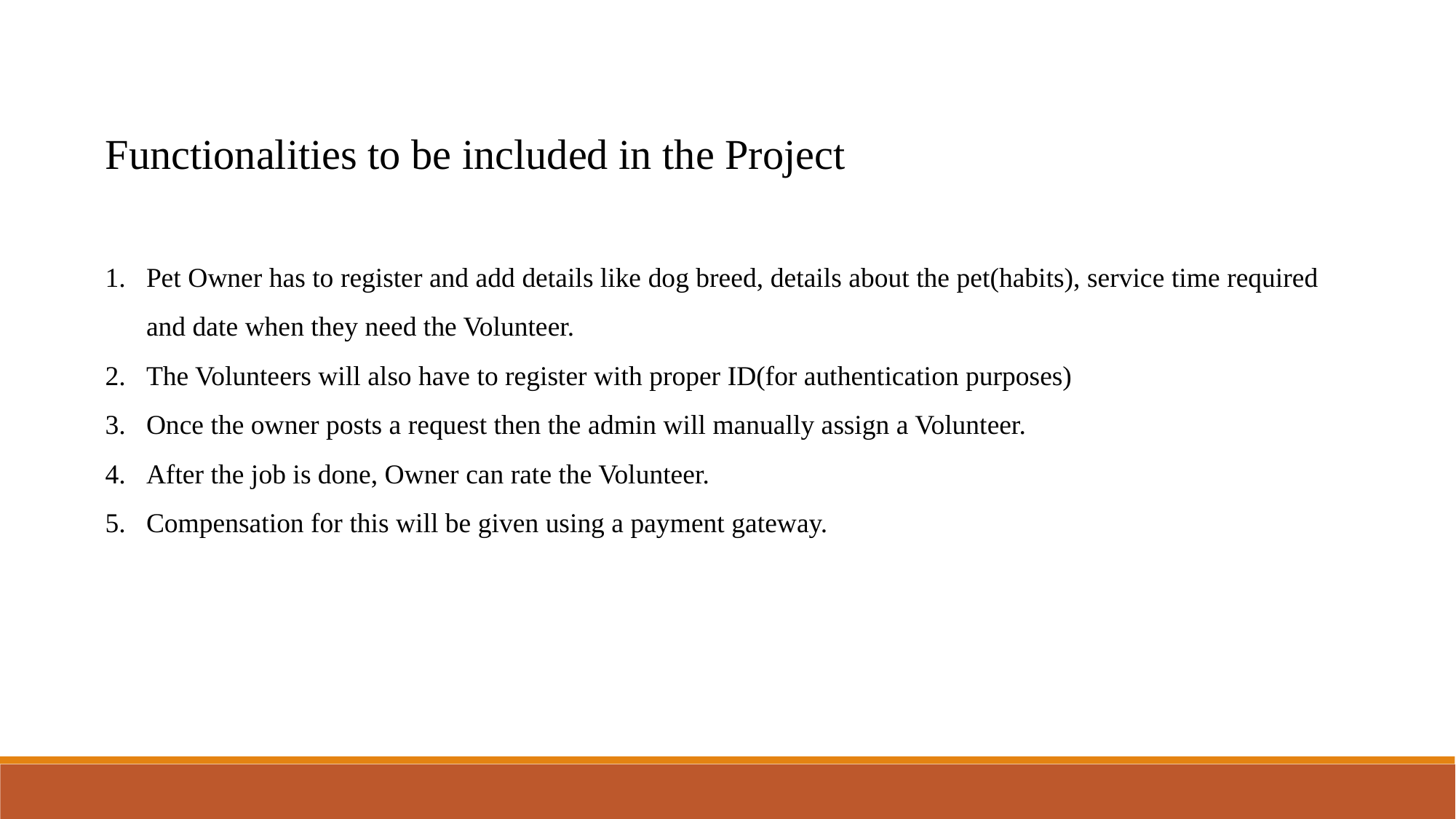

Functionalities to be included in the Project

Pet Owner has to register and add details like dog breed, details about the pet(habits), service time required and date when they need the Volunteer.
The Volunteers will also have to register with proper ID(for authentication purposes)
Once the owner posts a request then the admin will manually assign a Volunteer.
After the job is done, Owner can rate the Volunteer.
Compensation for this will be given using a payment gateway.